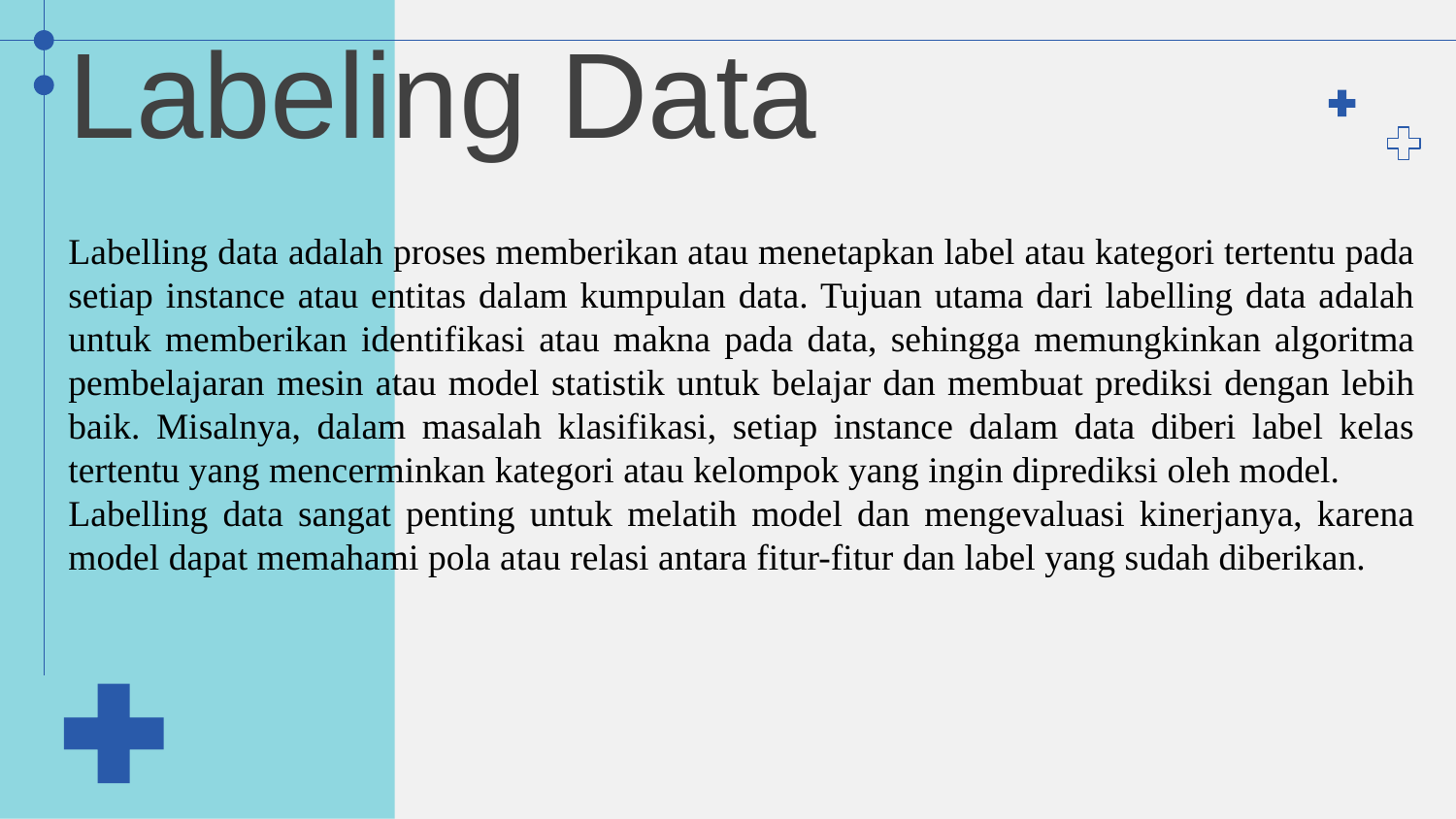

# Labeling Data

Labelling data adalah proses memberikan atau menetapkan label atau kategori tertentu pada setiap instance atau entitas dalam kumpulan data. Tujuan utama dari labelling data adalah untuk memberikan identifikasi atau makna pada data, sehingga memungkinkan algoritma pembelajaran mesin atau model statistik untuk belajar dan membuat prediksi dengan lebih baik. Misalnya, dalam masalah klasifikasi, setiap instance dalam data diberi label kelas tertentu yang mencerminkan kategori atau kelompok yang ingin diprediksi oleh model.
Labelling data sangat penting untuk melatih model dan mengevaluasi kinerjanya, karena model dapat memahami pola atau relasi antara fitur-fitur dan label yang sudah diberikan.